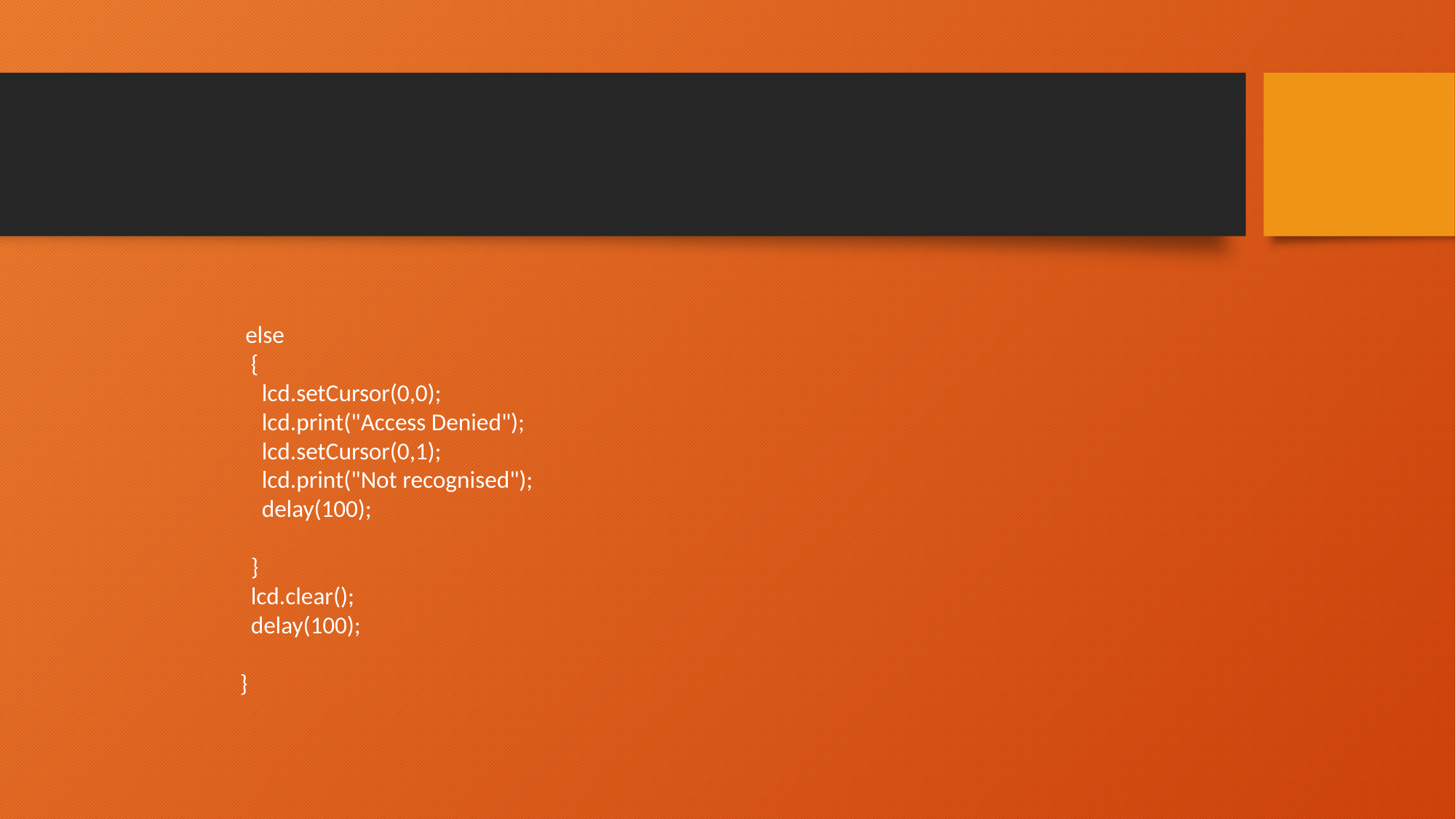

else
  {
    lcd.setCursor(0,0);
    lcd.print("Access Denied");
    lcd.setCursor(0,1);
    lcd.print("Not recognised");
    delay(100);

  }
  lcd.clear();
  delay(100);

}